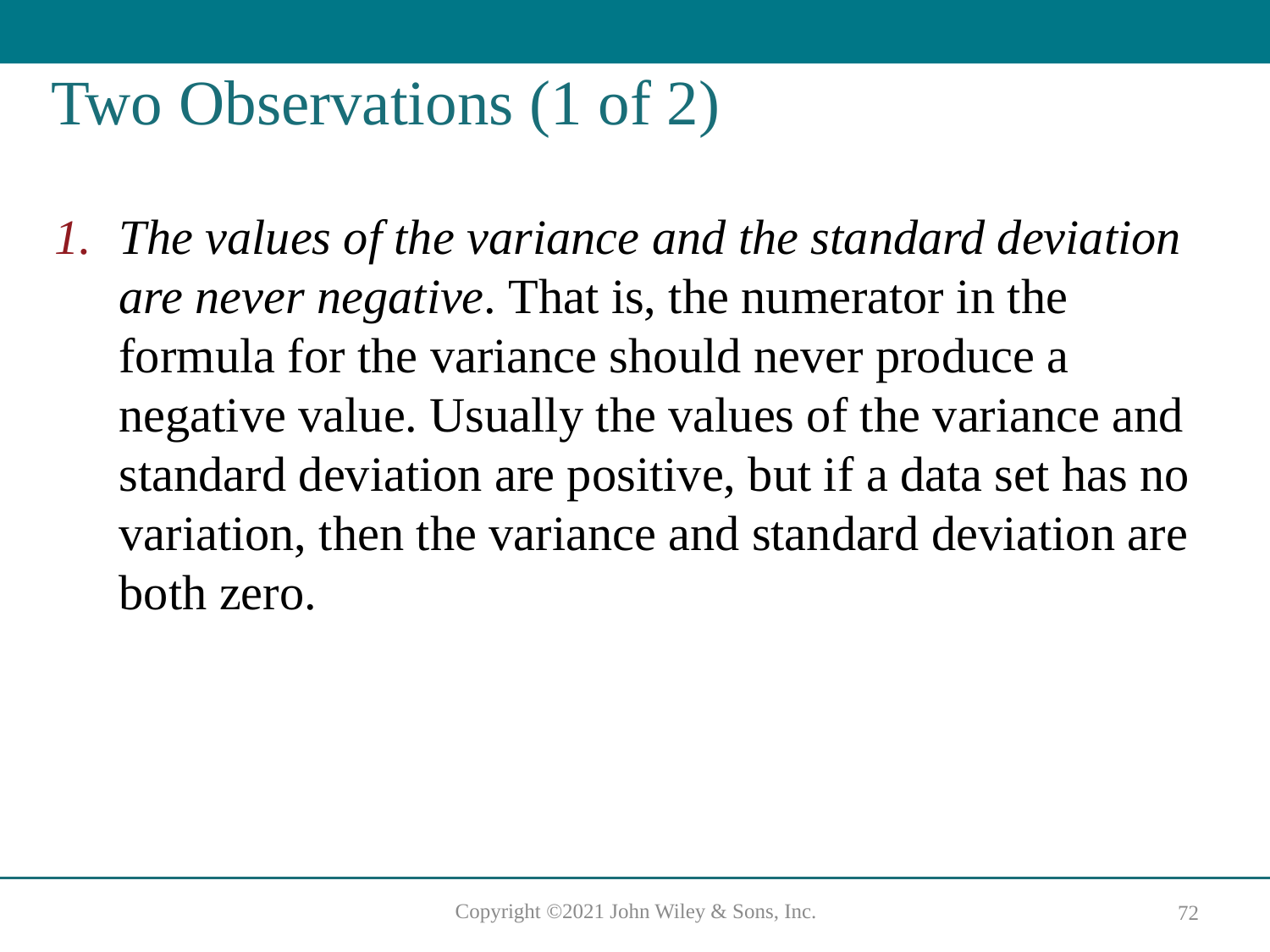

# Two Observations (1 of 2)
The values of the variance and the standard deviation are never negative. That is, the numerator in the formula for the variance should never produce a negative value. Usually the values of the variance and standard deviation are positive, but if a data set has no variation, then the variance and standard deviation are both zero.